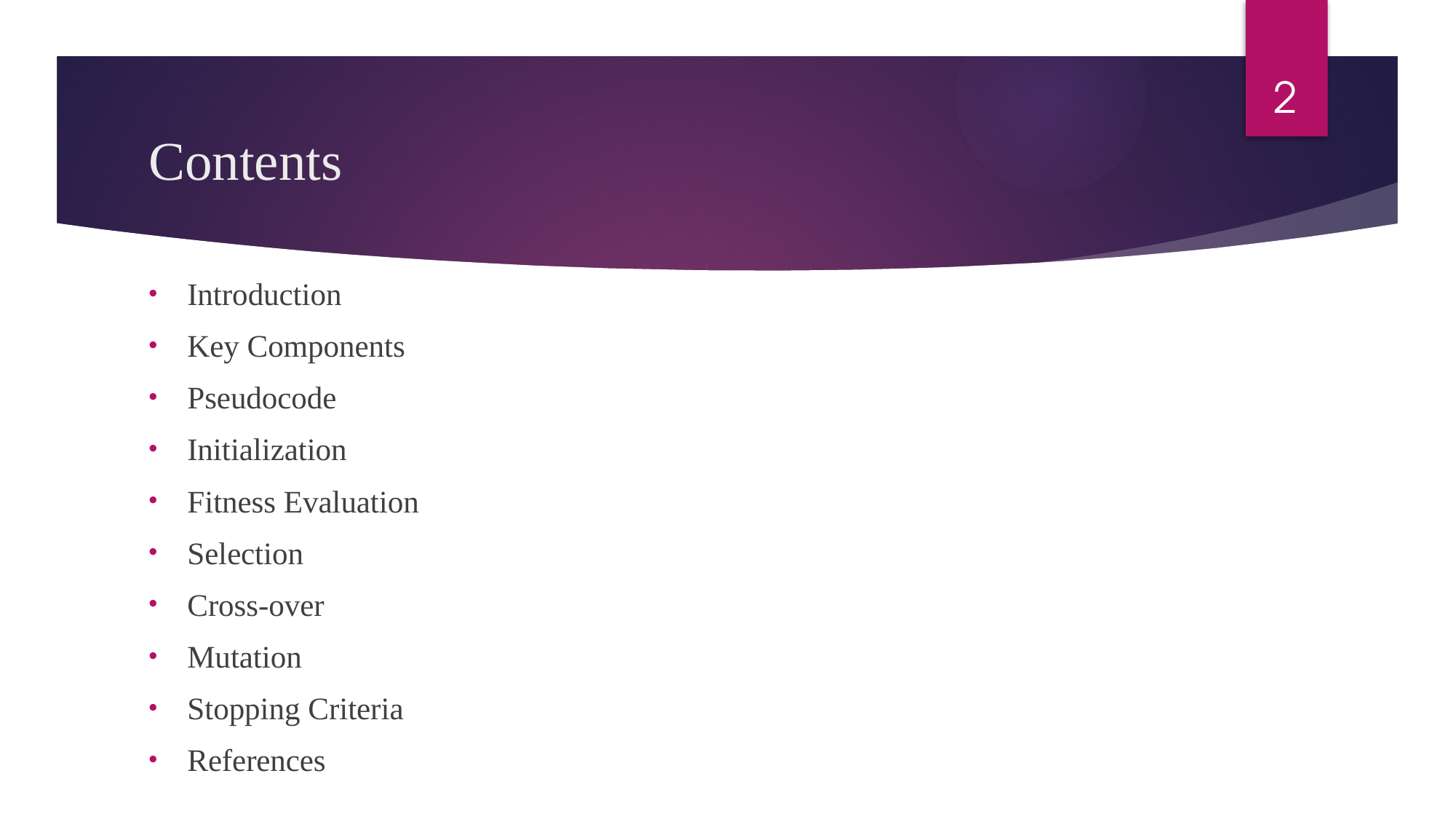

2
# Contents
Introduction
Key Components
Pseudocode
Initialization
Fitness Evaluation
Selection
Cross-over
Mutation
Stopping Criteria
References